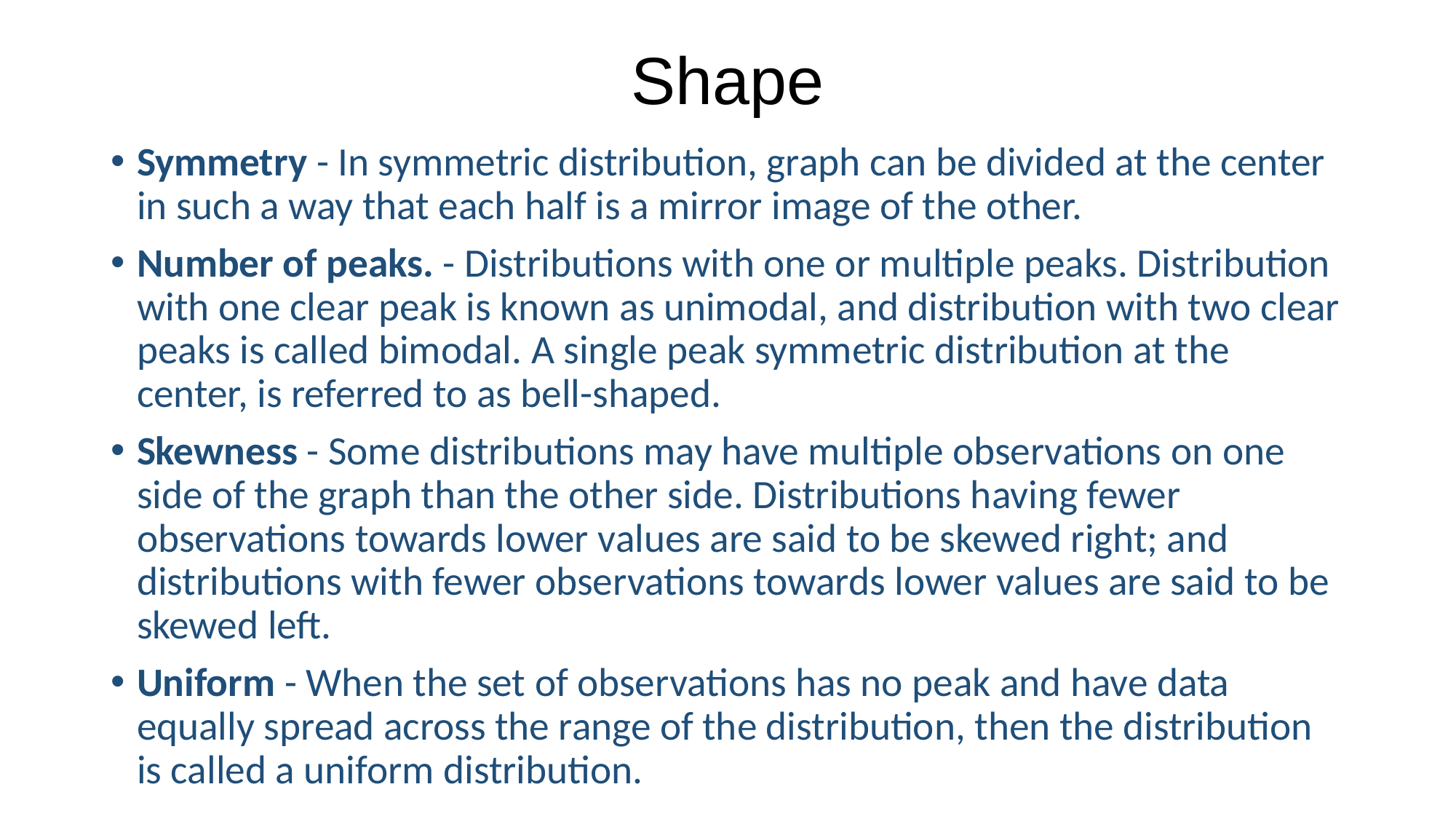

# Shape
Symmetry - In symmetric distribution, graph can be divided at the center in such a way that each half is a mirror image of the other.
Number of peaks. - Distributions with one or multiple peaks. Distribution with one clear peak is known as unimodal, and distribution with two clear peaks is called bimodal. A single peak symmetric distribution at the center, is referred to as bell-shaped.
Skewness - Some distributions may have multiple observations on one side of the graph than the other side. Distributions having fewer observations towards lower values are said to be skewed right; and distributions with fewer observations towards lower values are said to be skewed left.
Uniform - When the set of observations has no peak and have data equally spread across the range of the distribution, then the distribution is called a uniform distribution.